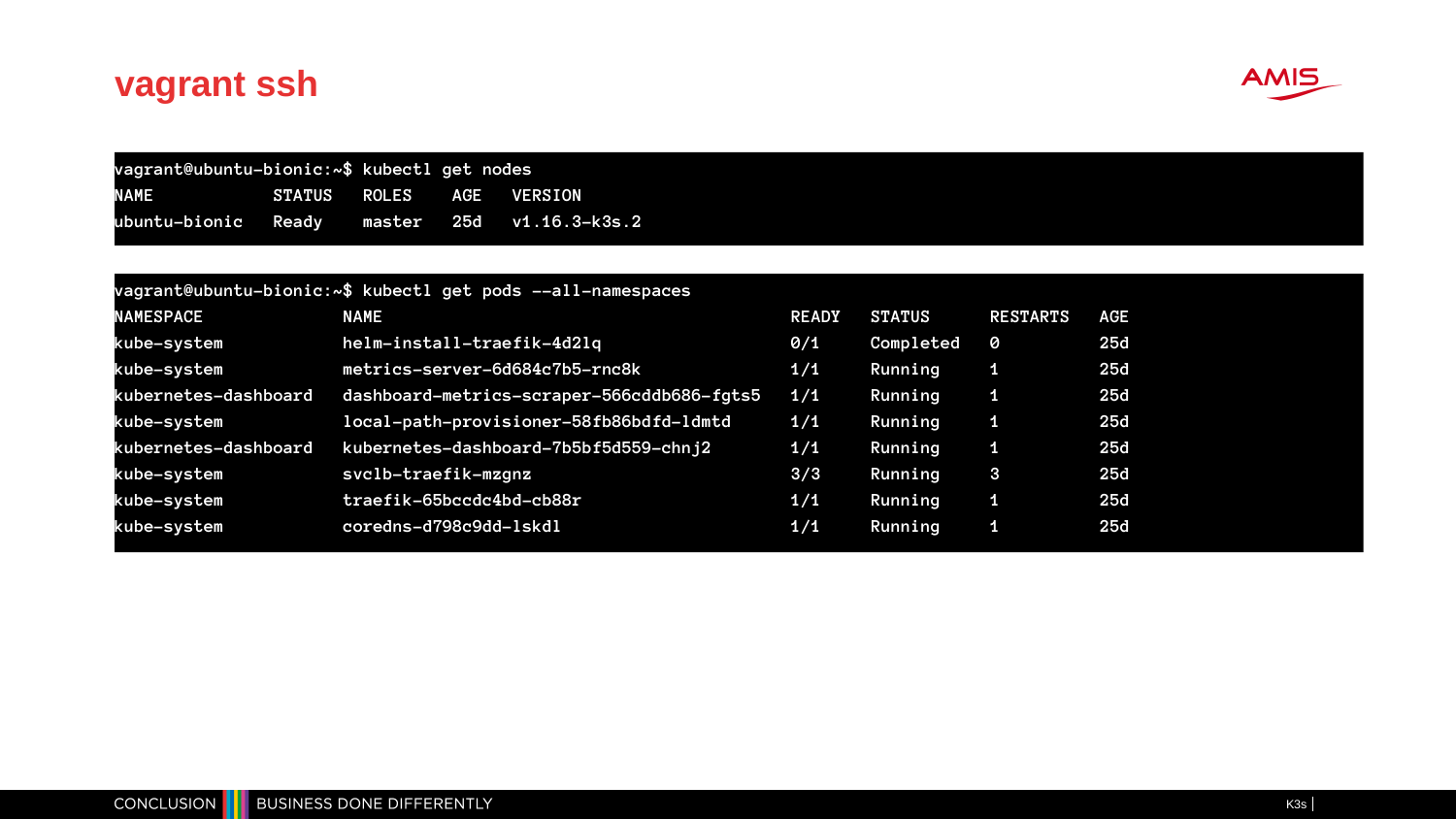

# vagrant ssh
vagrant@ubuntu-bionic:~$ kubectl get nodes
NAME            STATUS   ROLES    AGE   VERSION
ubuntu-bionic   Ready    master   25d   v1.16.3-k3s.2
vagrant@ubuntu-bionic:~$ kubectl get pods --all-namespaces
NAMESPACE              NAME                                         READY   STATUS      RESTARTS   AGE
kube-system            helm-install-traefik-4d2lq                   0/1     Completed   0          25d
kube-system            metrics-server-6d684c7b5-rnc8k               1/1     Running     1          25d
kubernetes-dashboard   dashboard-metrics-scraper-566cddb686-fgts5   1/1     Running     1          25d
kube-system            local-path-provisioner-58fb86bdfd-ldmtd      1/1     Running     1          25d
kubernetes-dashboard   kubernetes-dashboard-7b5bf5d559-chnj2        1/1     Running     1          25d
kube-system            svclb-traefik-mzgnz                          3/3     Running     3          25d
kube-system            traefik-65bccdc4bd-cb88r                     1/1     Running     1          25d
kube-system            coredns-d798c9dd-lskdl                       1/1     Running     1          25d
K3s